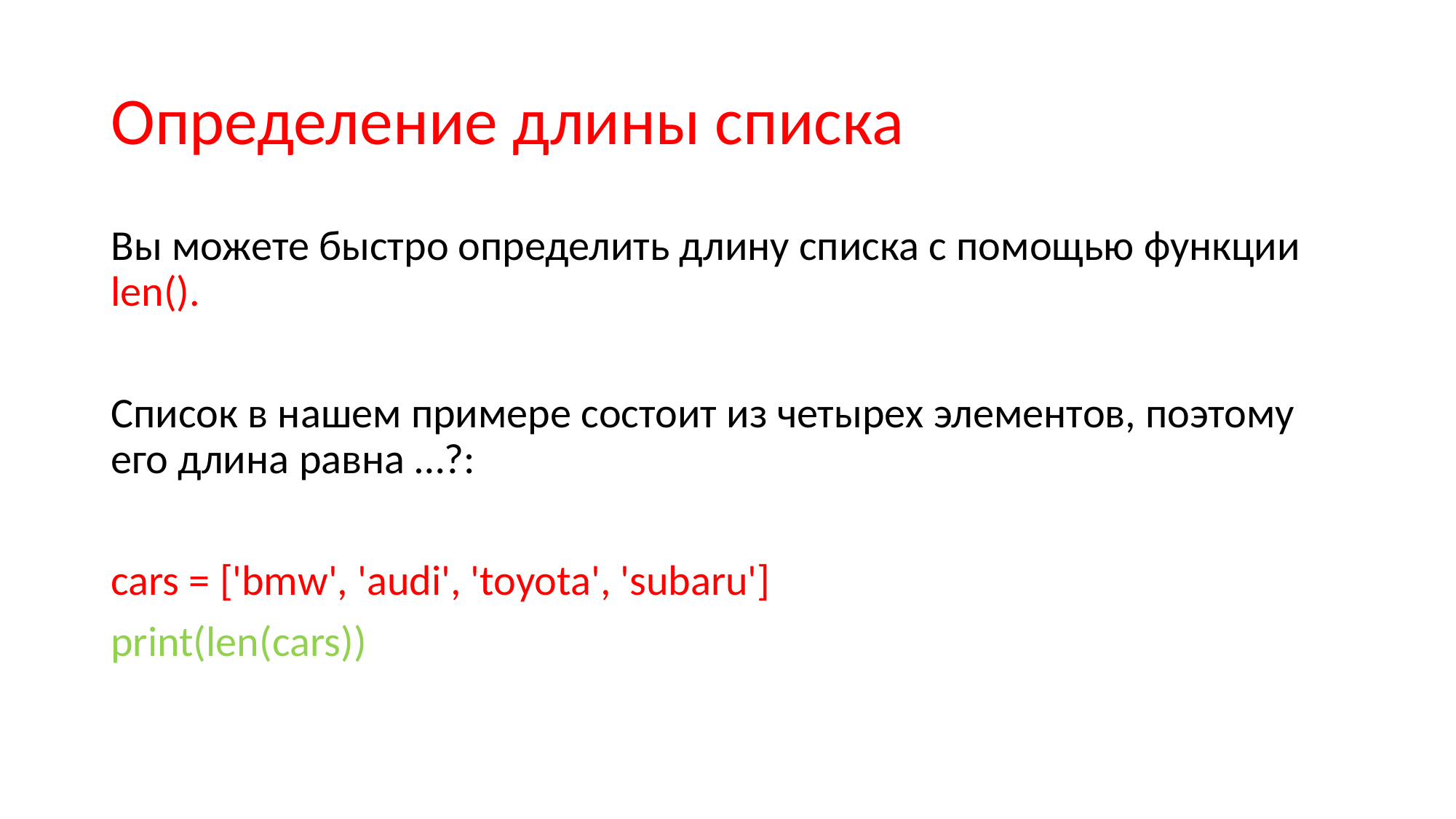

# Определение длины списка
Вы можете быстро определить длину списка с помощью функции len().

Список в нашем примере состоит из четырех элементов, поэтому его длина равна …?:

cars = ['bmw', 'audi', 'toyota', 'subaru']
print(len(cars))